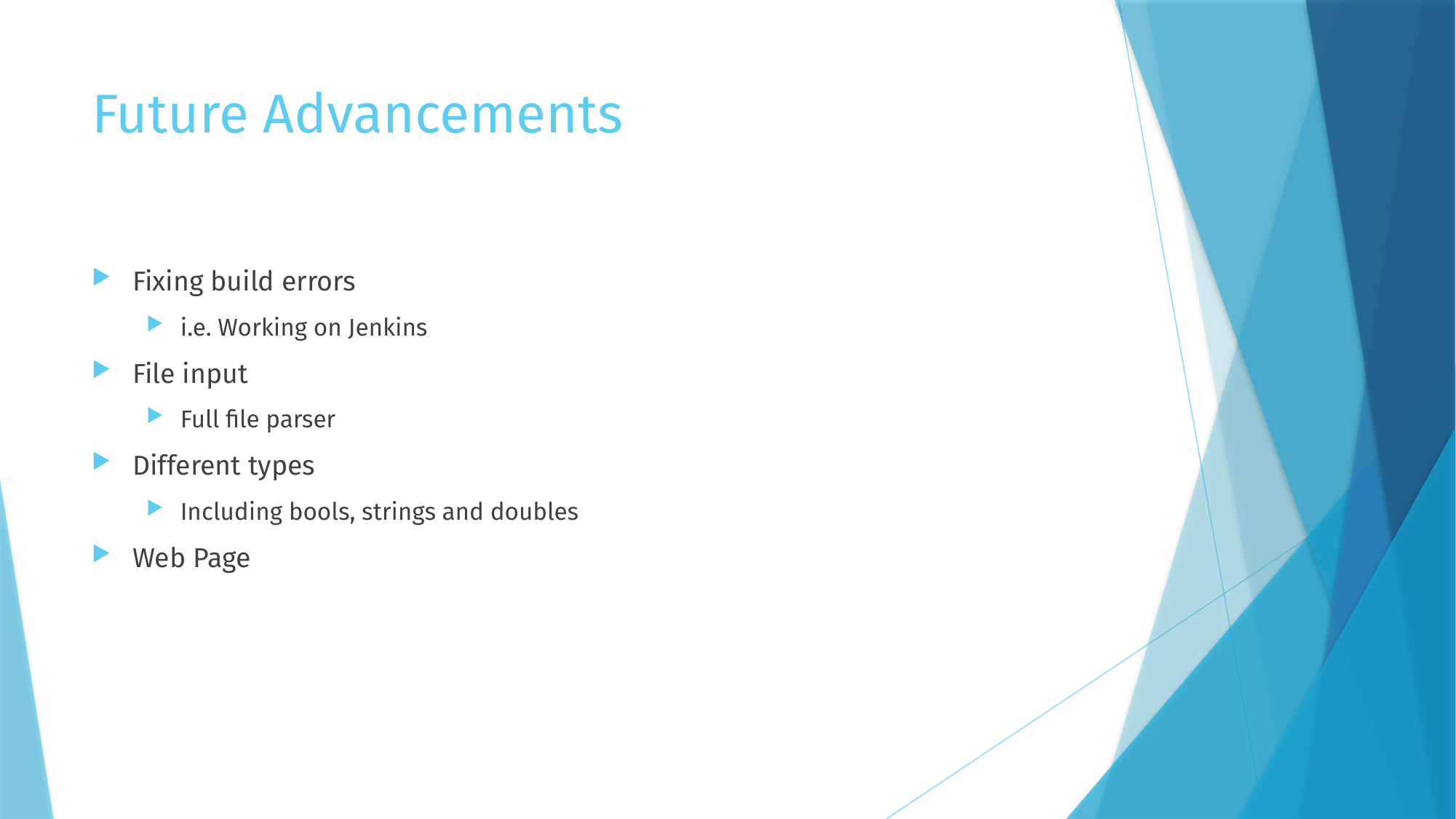

# Future Advancements
Fixing build errors
i.e. Working on Jenkins
File input
Full file parser
Different types
Including bools, strings and doubles
Web Page